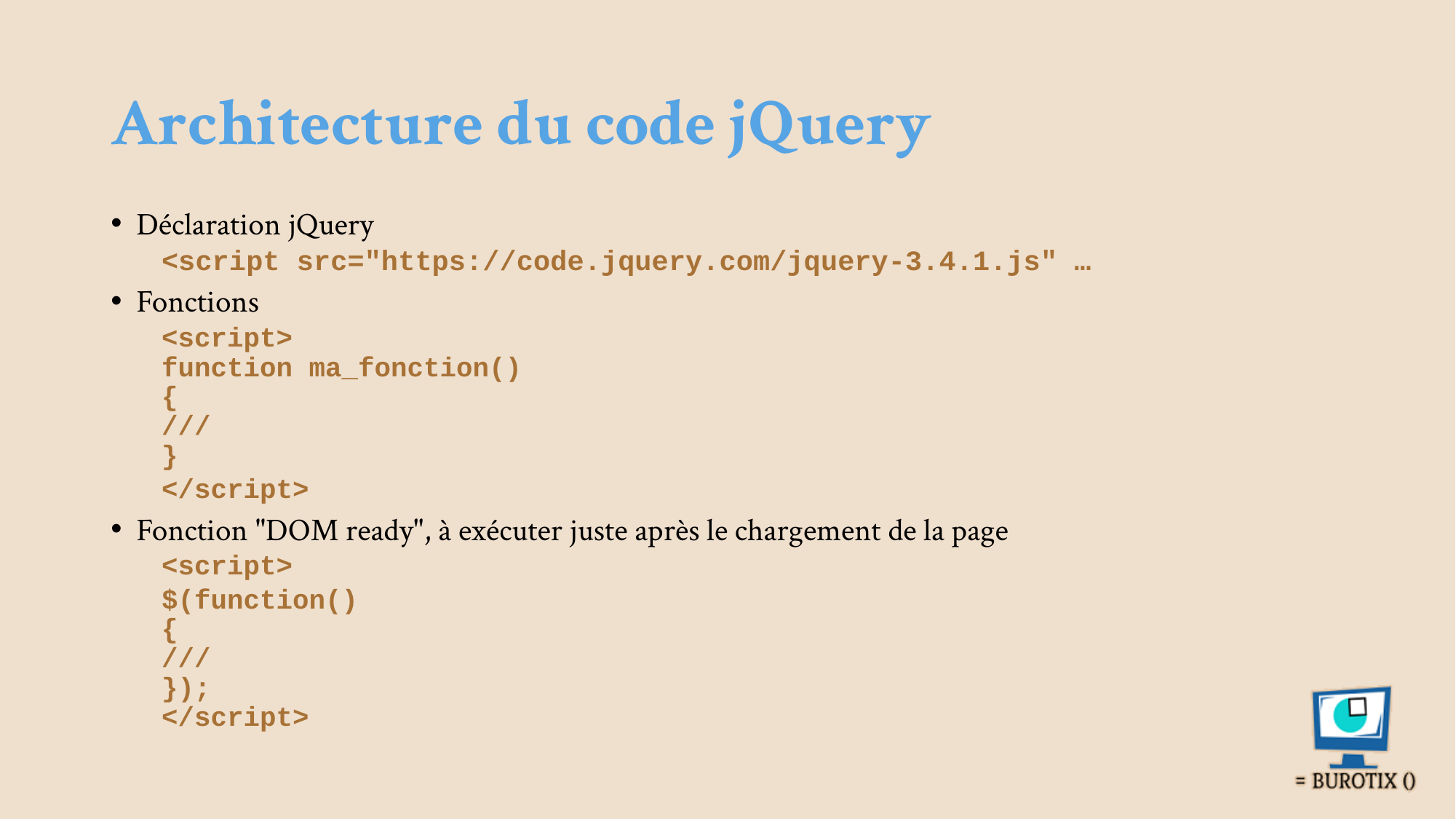

# Architecture du code jQuery
Déclaration jQuery
<script src="https://code.jquery.com/jquery-3.4.1.js" …
Fonctions
<script>
	function ma_fonction()
	{
		///
	}
</script>
Fonction "DOM ready", à exécuter juste après le chargement de la page
<script>
	$(function()
	{
		///
	});
</script>